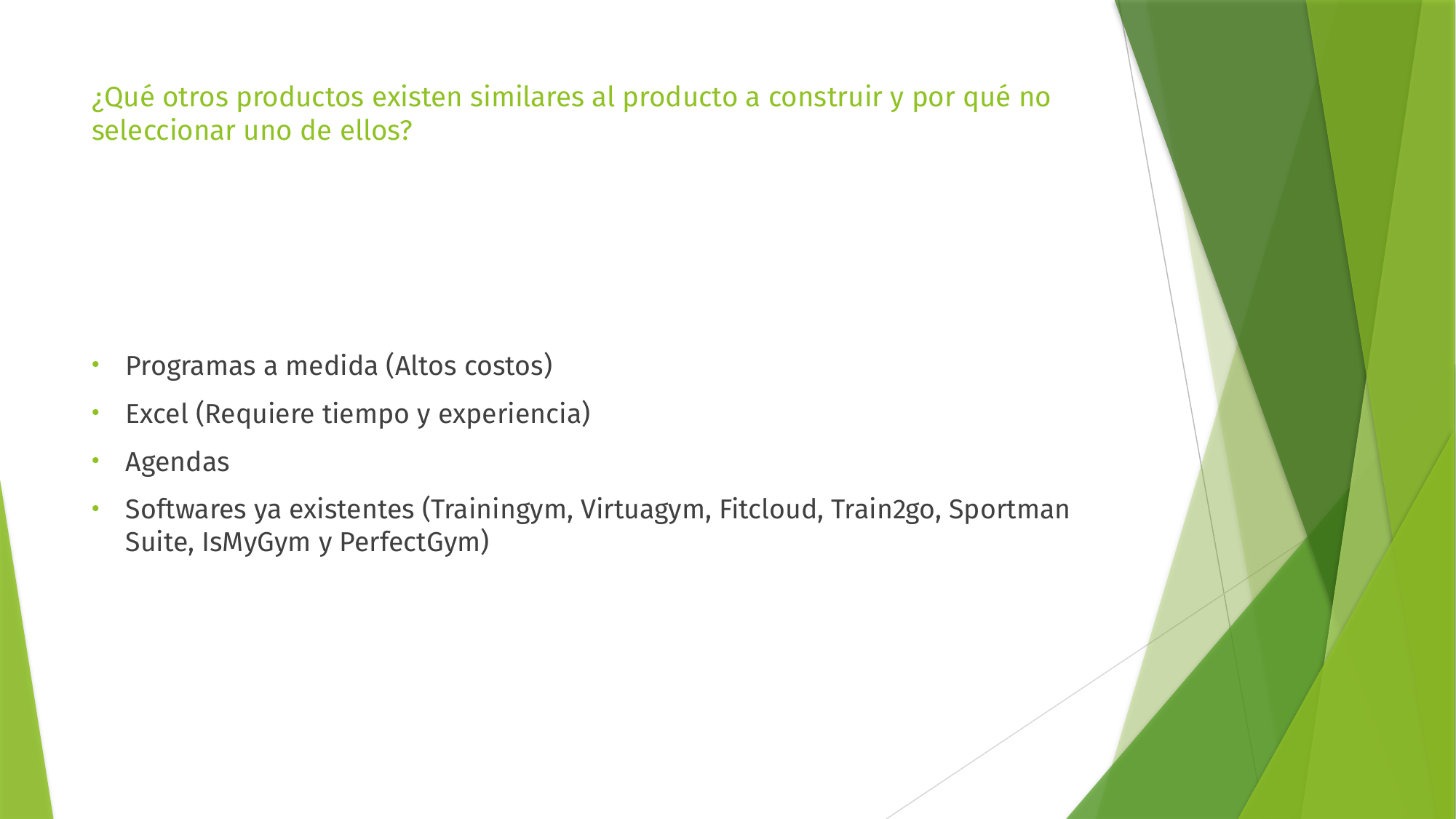

# ¿Qué otros productos existen similares al producto a construir y por qué no seleccionar uno de ellos?

Programas a medida (Altos costos)
Excel (Requiere tiempo y experiencia)
Agendas
Softwares ya existentes (Trainingym, Virtuagym, Fitcloud, Train2go, Sportman Suite, IsMyGym y PerfectGym)